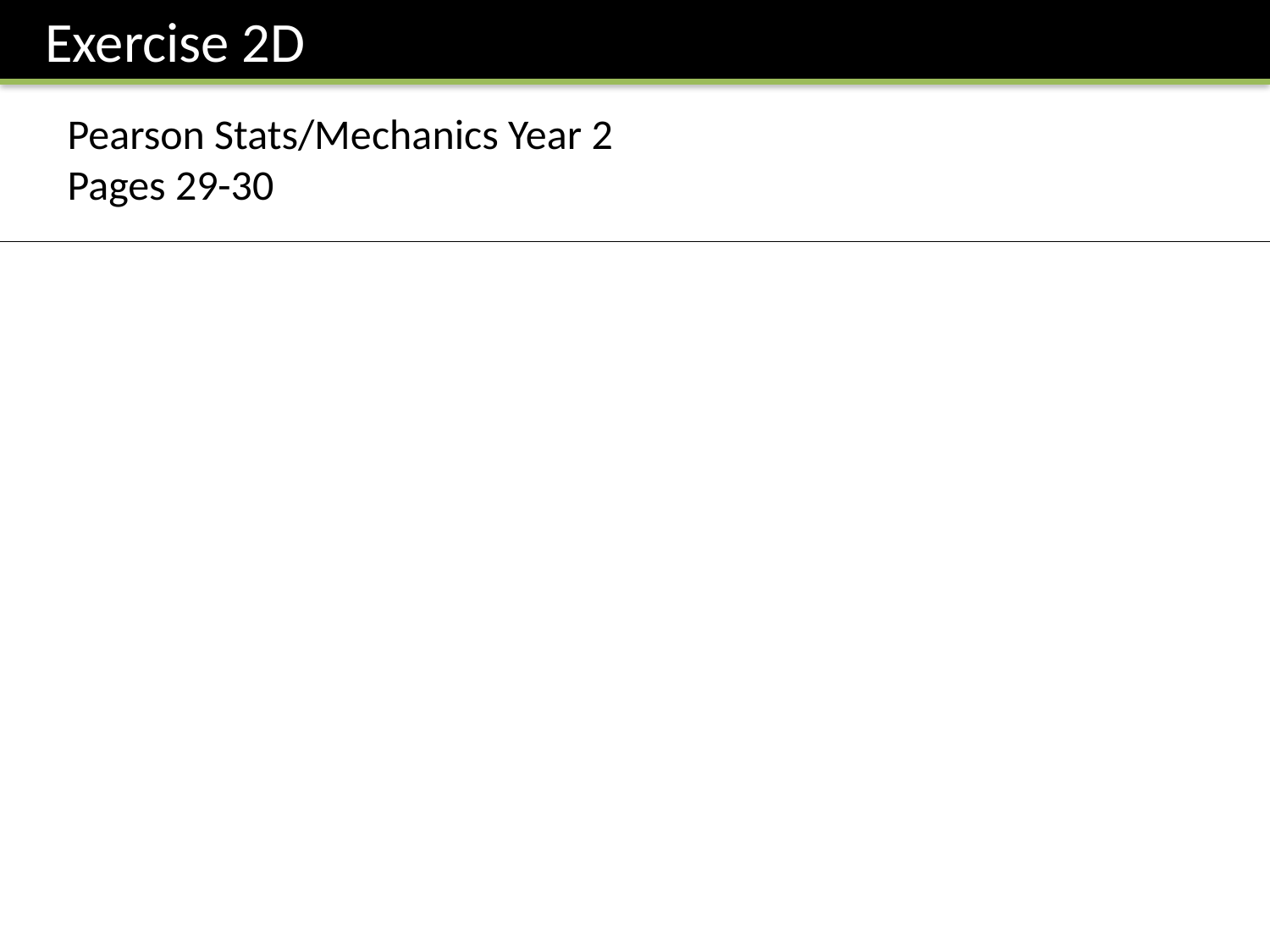

Exercise 2D
Pearson Stats/Mechanics Year 2
Pages 29-30